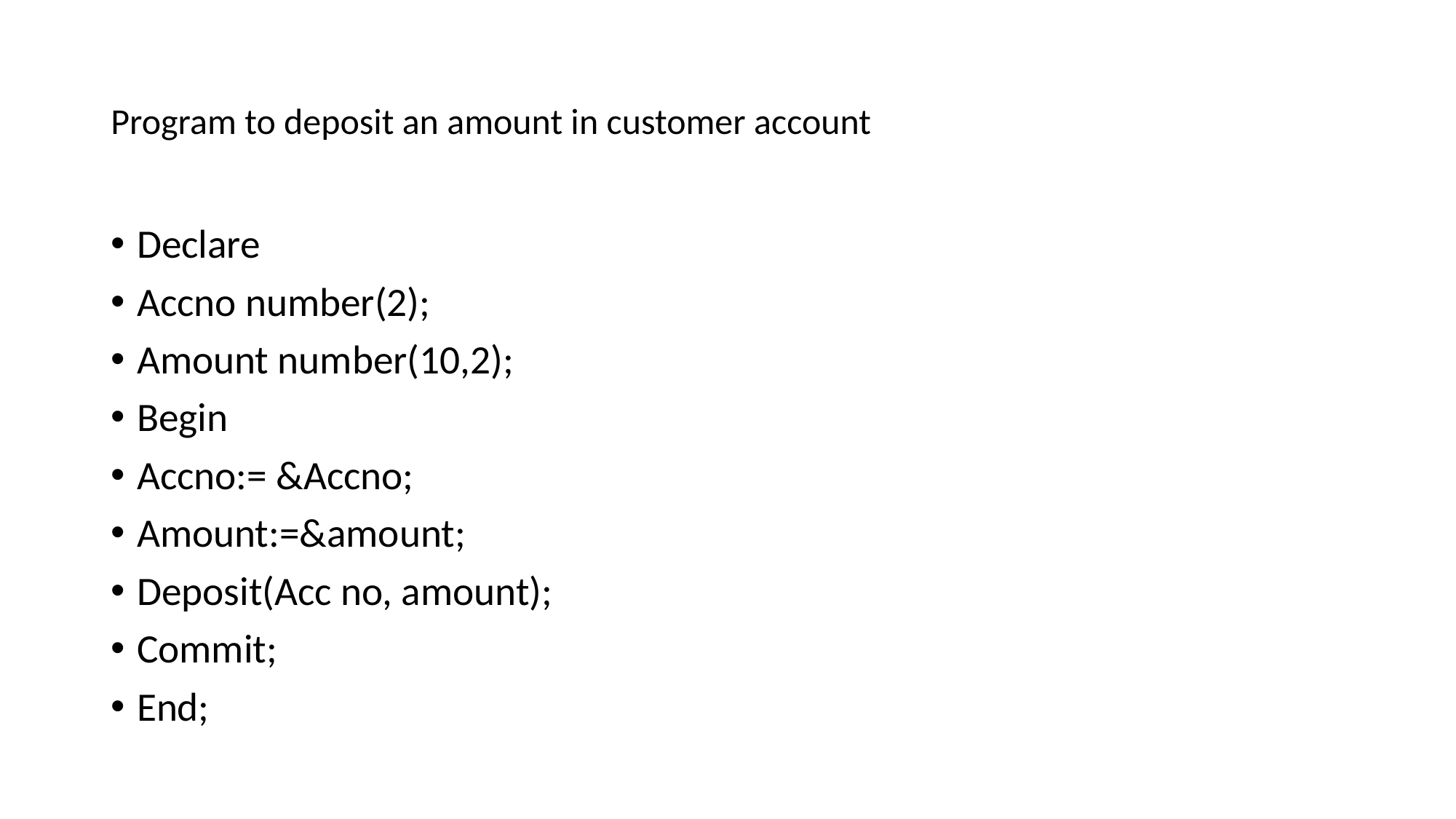

# Program to deposit an amount in customer account
Declare
Accno number(2);
Amount number(10,2);
Begin
Accno:= &Accno;
Amount:=&amount;
Deposit(Acc no, amount);
Commit;
End;